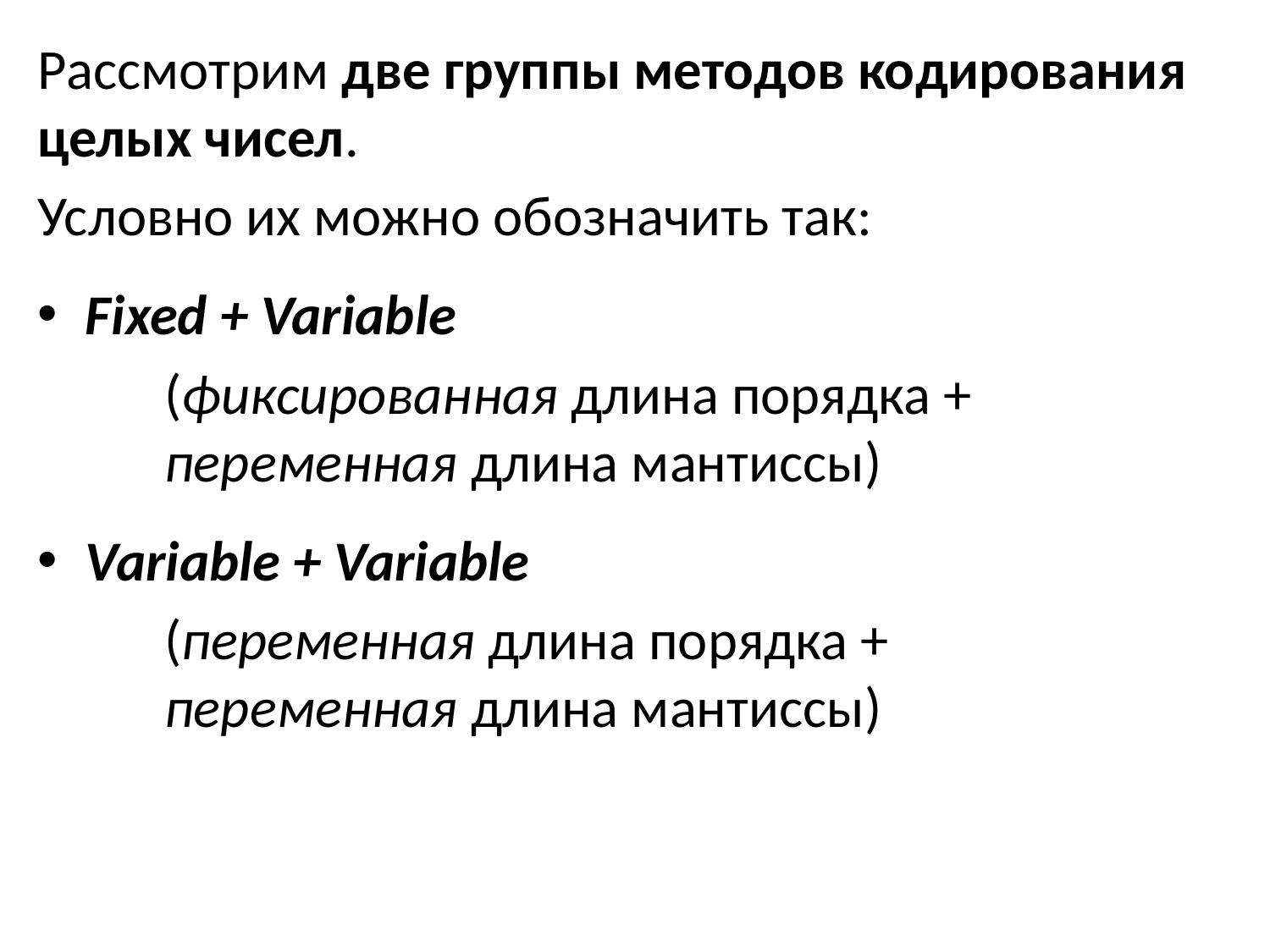

Рассмотрим две группы методов кодирования целых чисел.
Условно их можно обозначить так:
Fixed + Variable
	(фиксированная длина порядка + 			переменная длина мантиссы)
Variable + Variable
	(переменная длина порядка + 				переменная длина мантиссы)